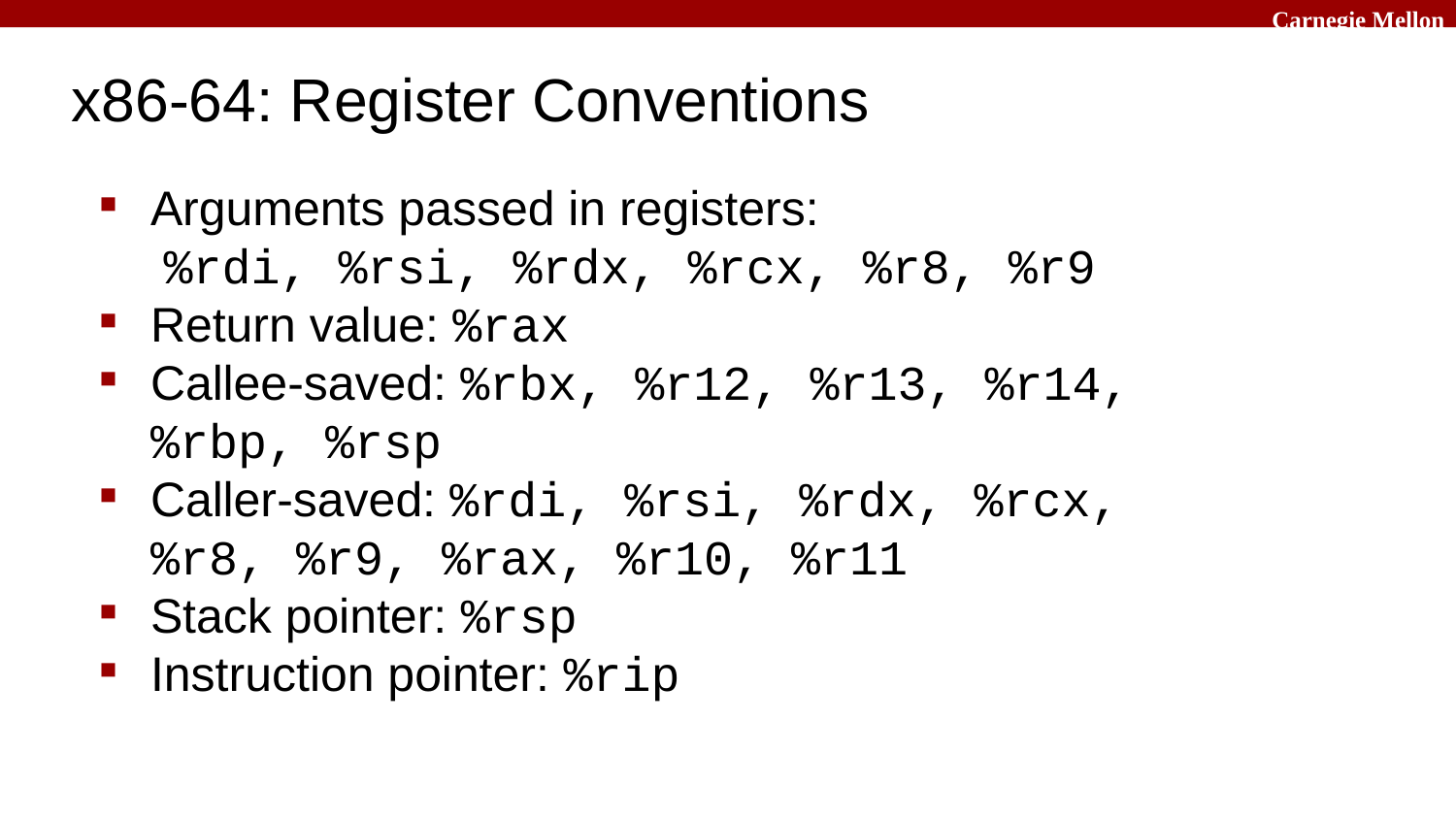

# x86-64: Register Conventions
Arguments passed in registers:
%rdi, %rsi, %rdx, %rcx, %r8, %r9
Return value: %rax
Callee-saved: %rbx, %r12, %r13, %r14, %rbp, %rsp
Caller-saved: %rdi, %rsi, %rdx, %rcx, %r8, %r9, %rax, %r10, %r11
Stack pointer: %rsp
Instruction pointer: %rip